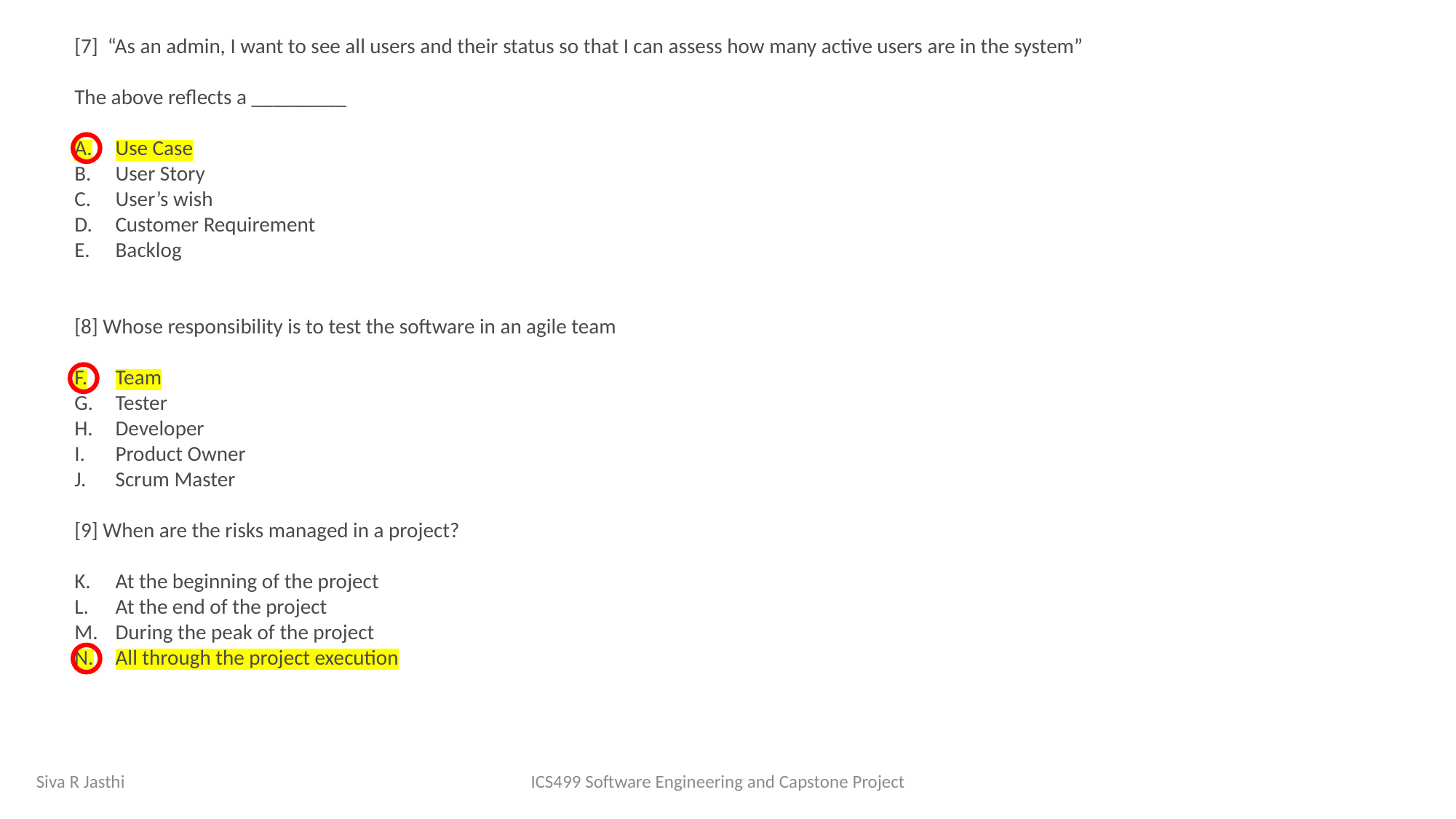

[7]  “As an admin, I want to see all users and their status so that I can assess how many active users are in the system”

The above reflects a _________

Use Case
User Story
User’s wish
Customer Requirement
Backlog

[8] Whose responsibility is to test the software in an agile team

Team
Tester
Developer
Product Owner
Scrum Master

[9] When are the risks managed in a project?

At the beginning of the project
At the end of the project
During the peak of the project
All through the project execution

Siva R Jasthi                                                                                                 ICS499 Software Engineering and Capstone Project